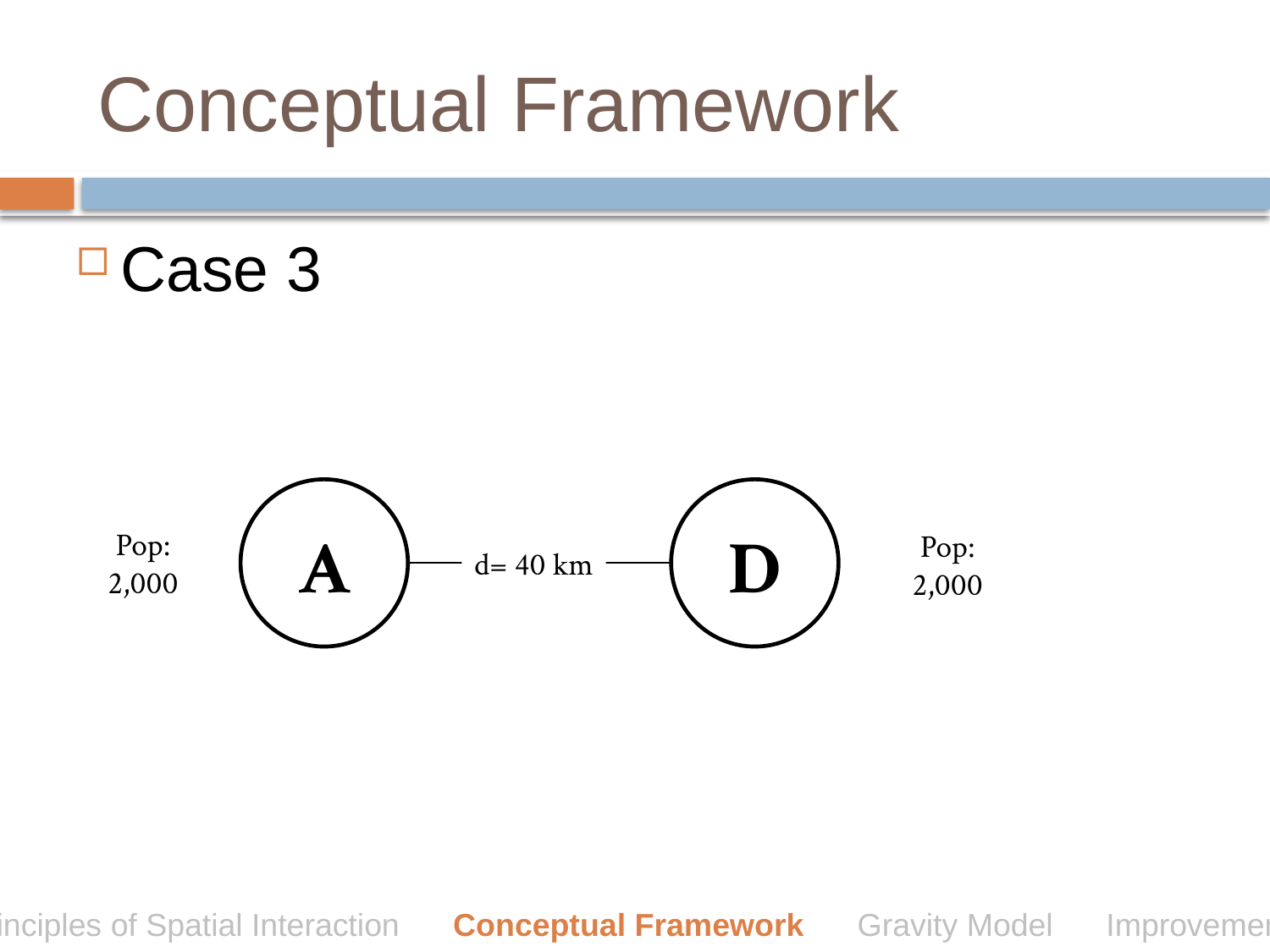

# Conceptual Framework
Case 3
A
D
Pop:
2,000
Pop:
2,000
d= 40 km
Principles of Spatial Interaction      Conceptual Framework      Gravity Model      Improvements